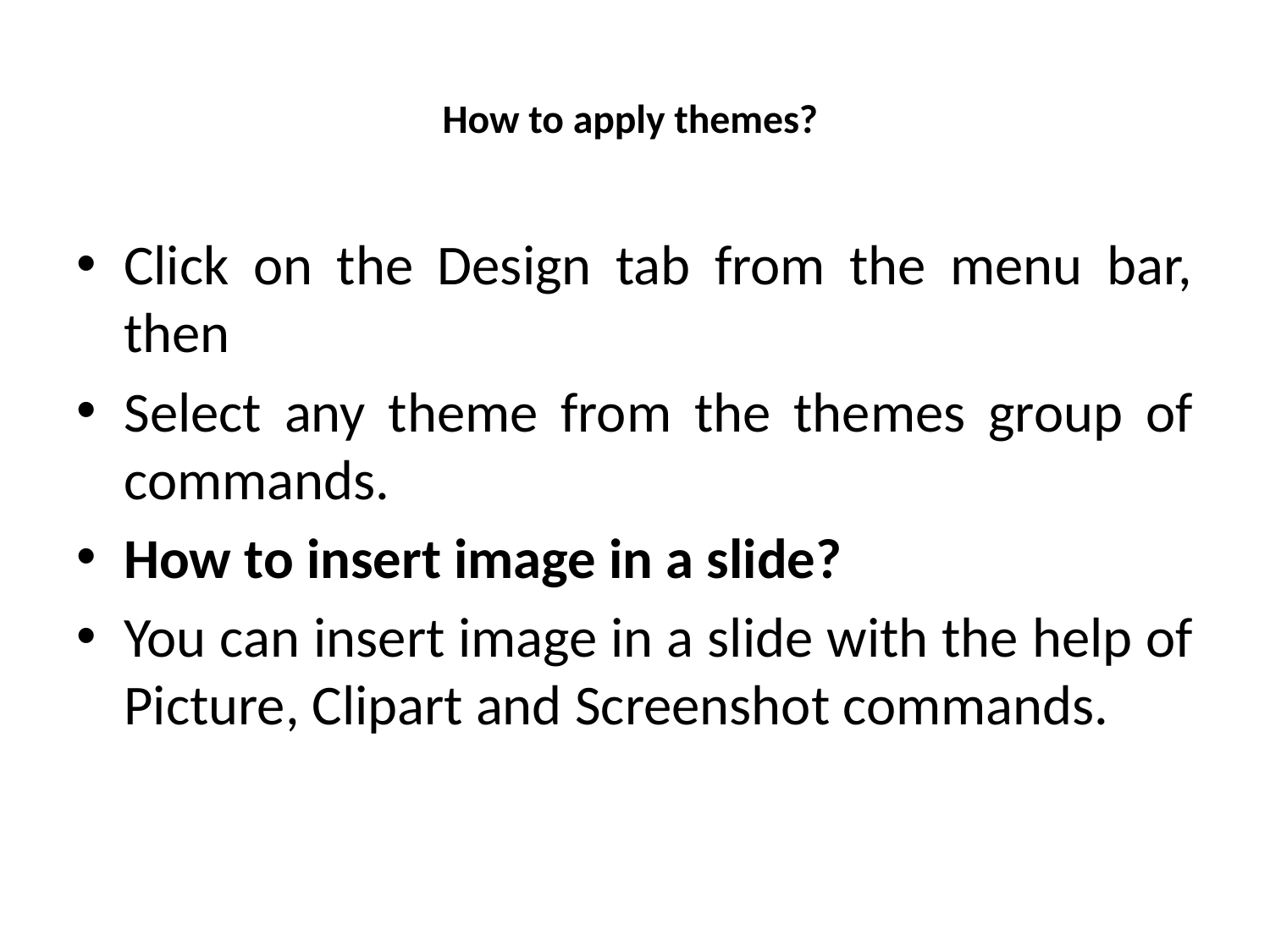

# How to apply themes?
Click on the Design tab from the menu bar, then
Select any theme from the themes group of commands.
How to insert image in a slide?
You can insert image in a slide with the help of Picture, Clipart and Screenshot commands.